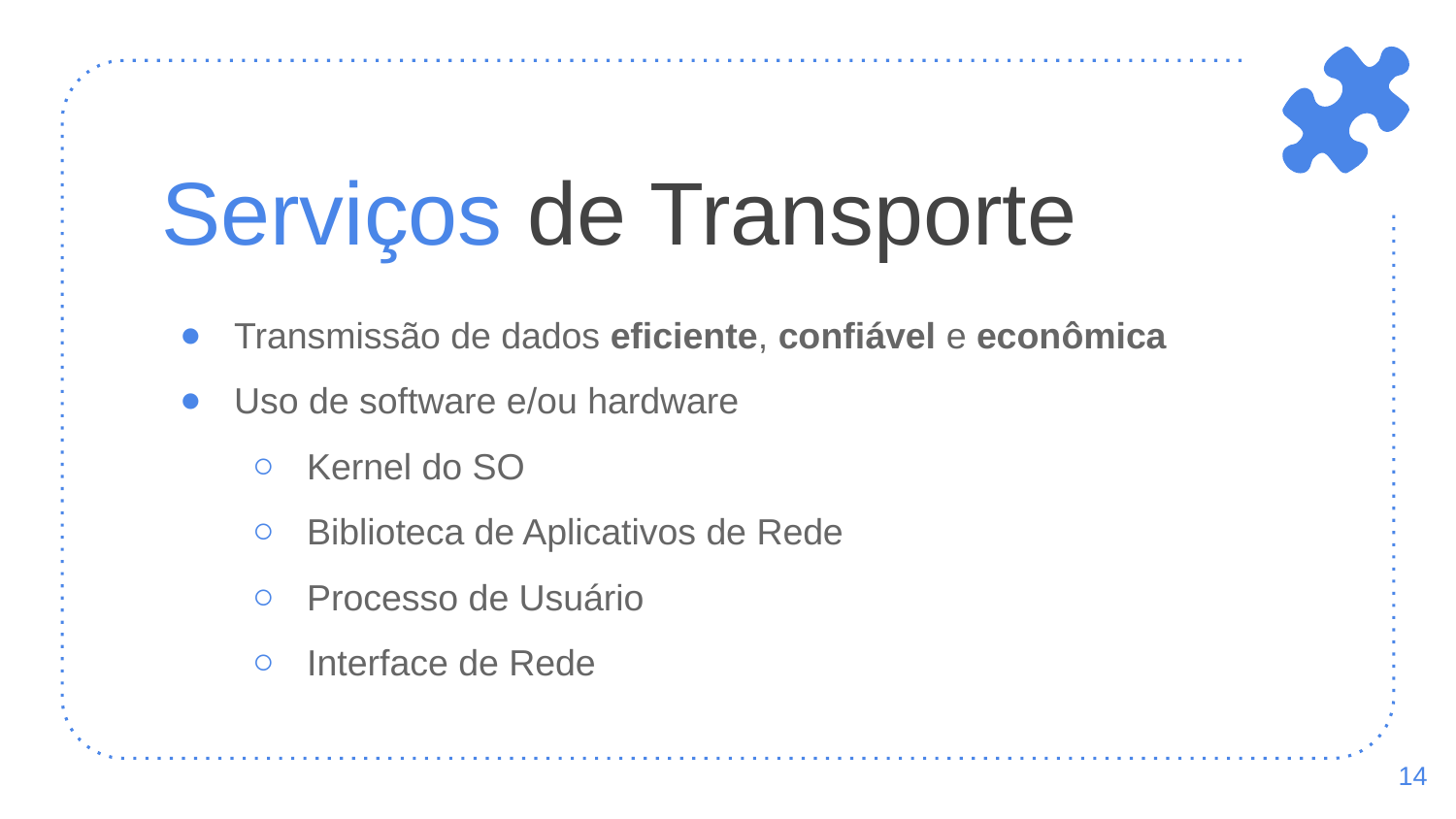

# Serviços de Transporte
Transmissão de dados eficiente, confiável e econômica
Uso de software e/ou hardware
Kernel do SO
Biblioteca de Aplicativos de Rede
Processo de Usuário
Interface de Rede
14